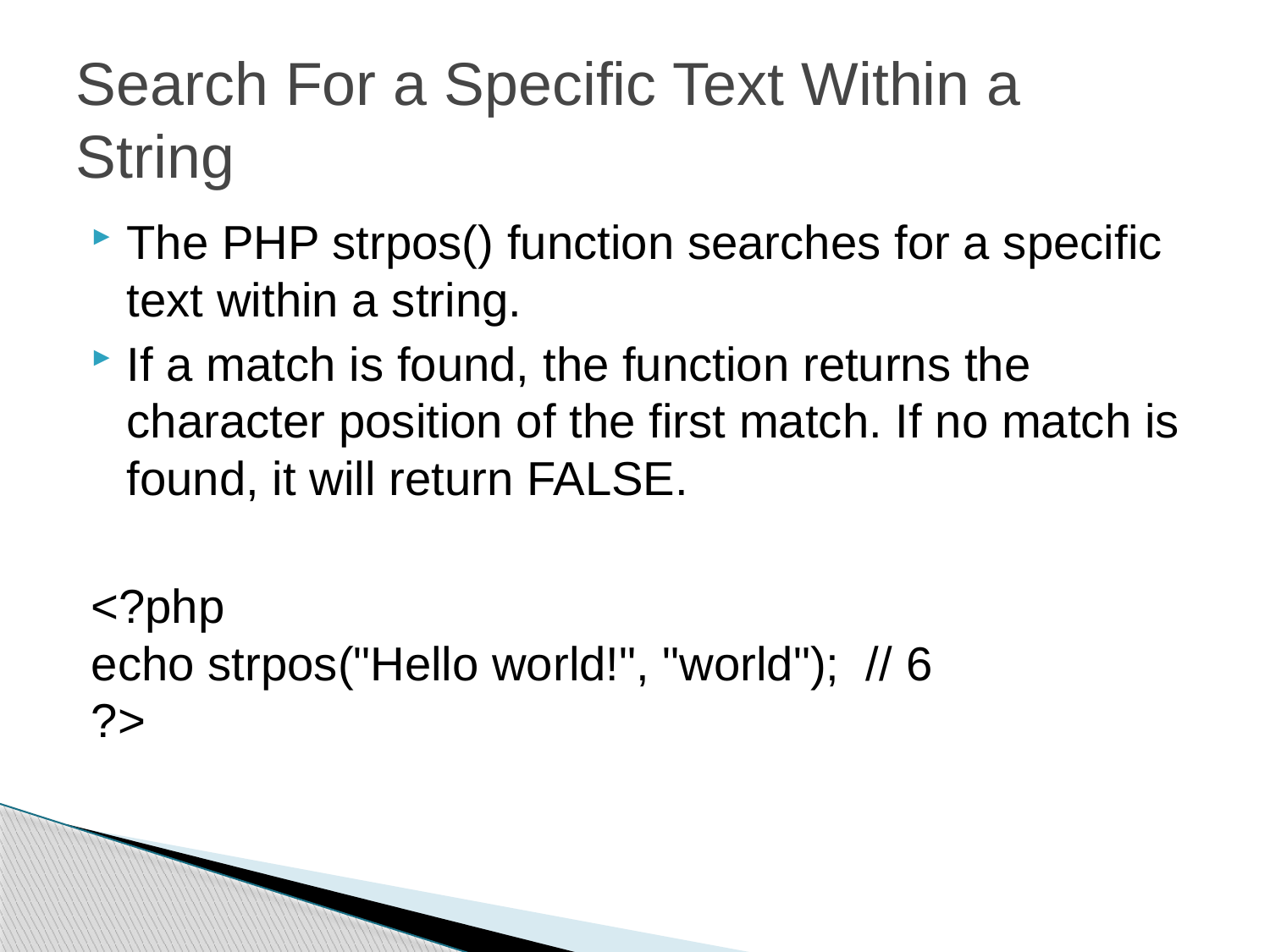

# Search For a Specific Text Within a String
The PHP strpos() function searches for a specific text within a string.
If a match is found, the function returns the character position of the first match. If no match is found, it will return FALSE.

<?php
echo strpos("Hello world!", "world");  // 6
?>